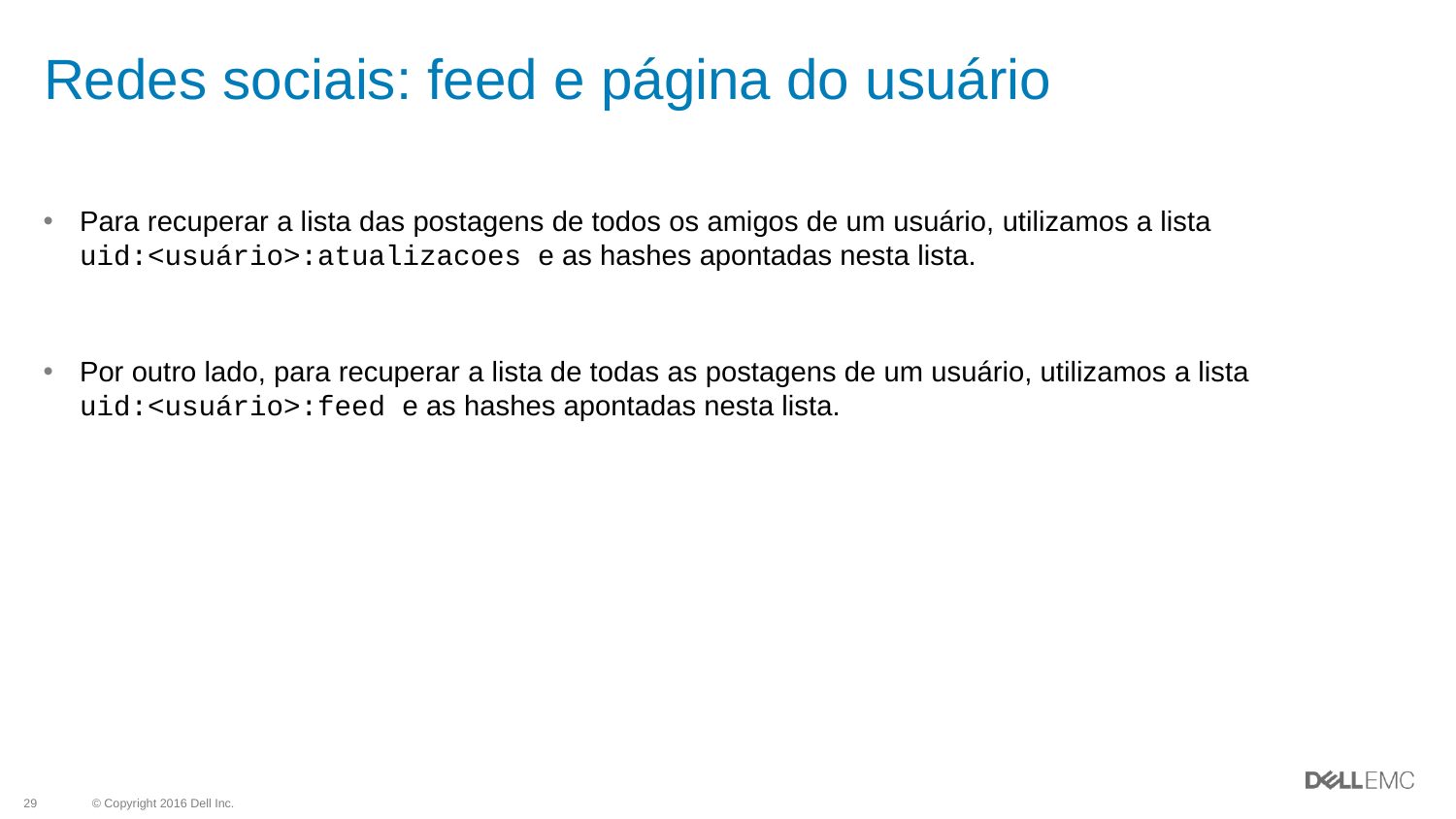

# Redes sociais: feed e página do usuário
Para recuperar a lista das postagens de todos os amigos de um usuário, utilizamos a lista uid:<usuário>:atualizacoes e as hashes apontadas nesta lista.

Por outro lado, para recuperar a lista de todas as postagens de um usuário, utilizamos a lista uid:<usuário>:feed e as hashes apontadas nesta lista.